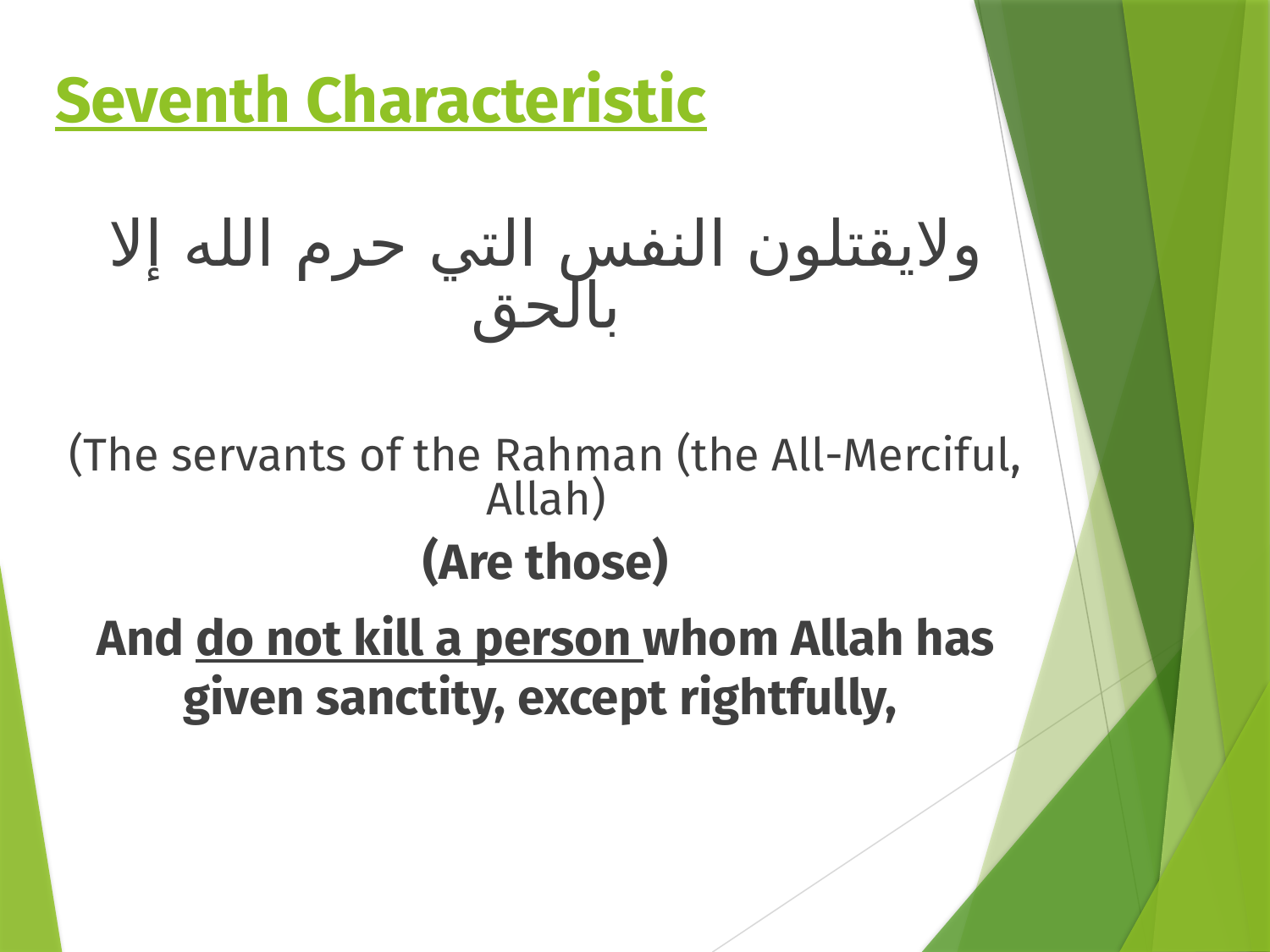

# Seventh Characteristic
ولايقتلون النفس التي حرم الله إلا بالحق

(The servants of the Rahman (the All-Merciful, Allah)
(Are those)
And do not kill a person whom Allah has given sanctity, except rightfully,